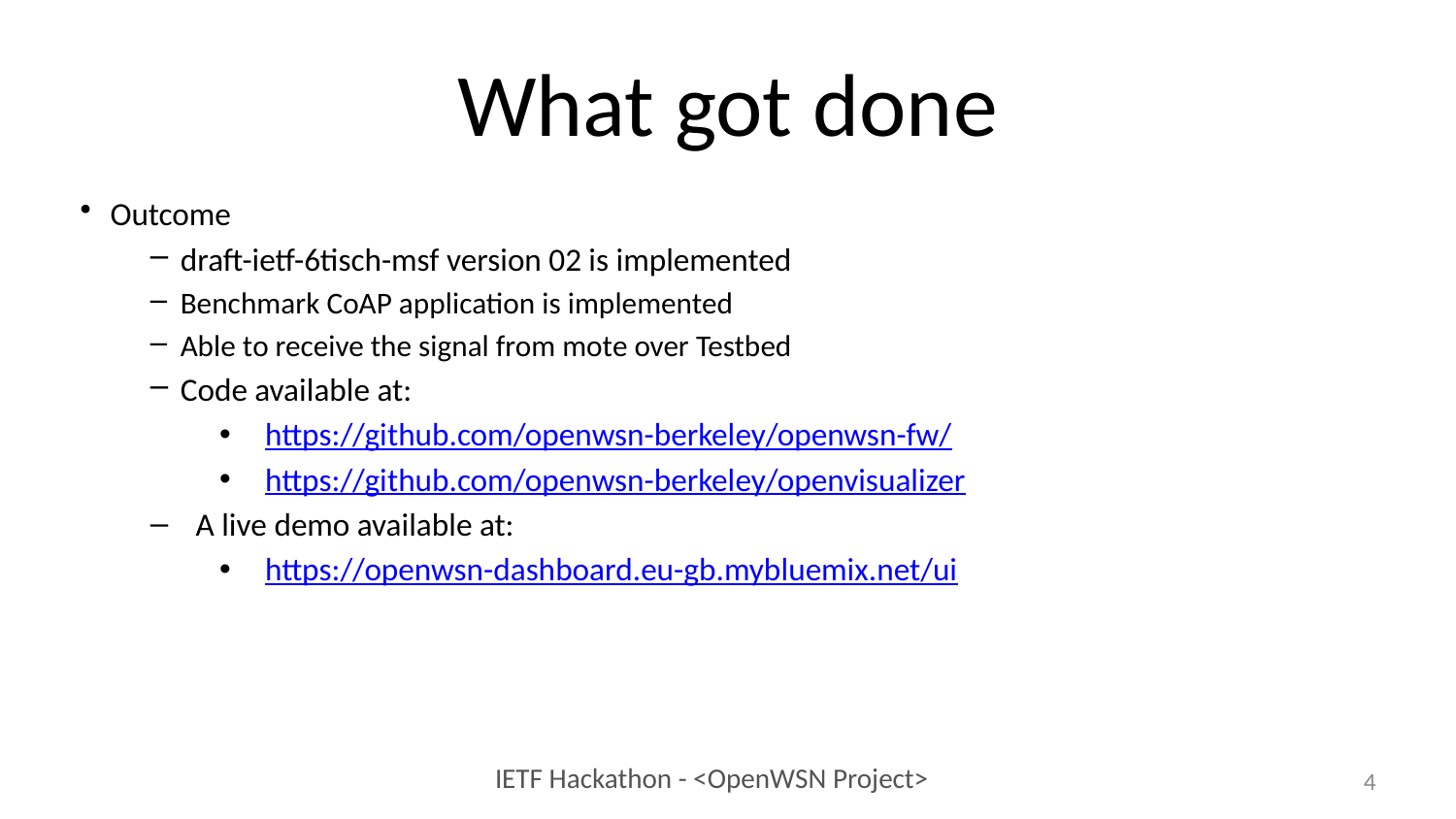

# What got done
Outcome
draft-ietf-6tisch-msf version 02 is implemented
Benchmark CoAP application is implemented
Able to receive the signal from mote over Testbed
Code available at:
https://github.com/openwsn-berkeley/openwsn-fw/
https://github.com/openwsn-berkeley/openvisualizer
A live demo available at:
https://openwsn-dashboard.eu-gb.mybluemix.net/ui

4